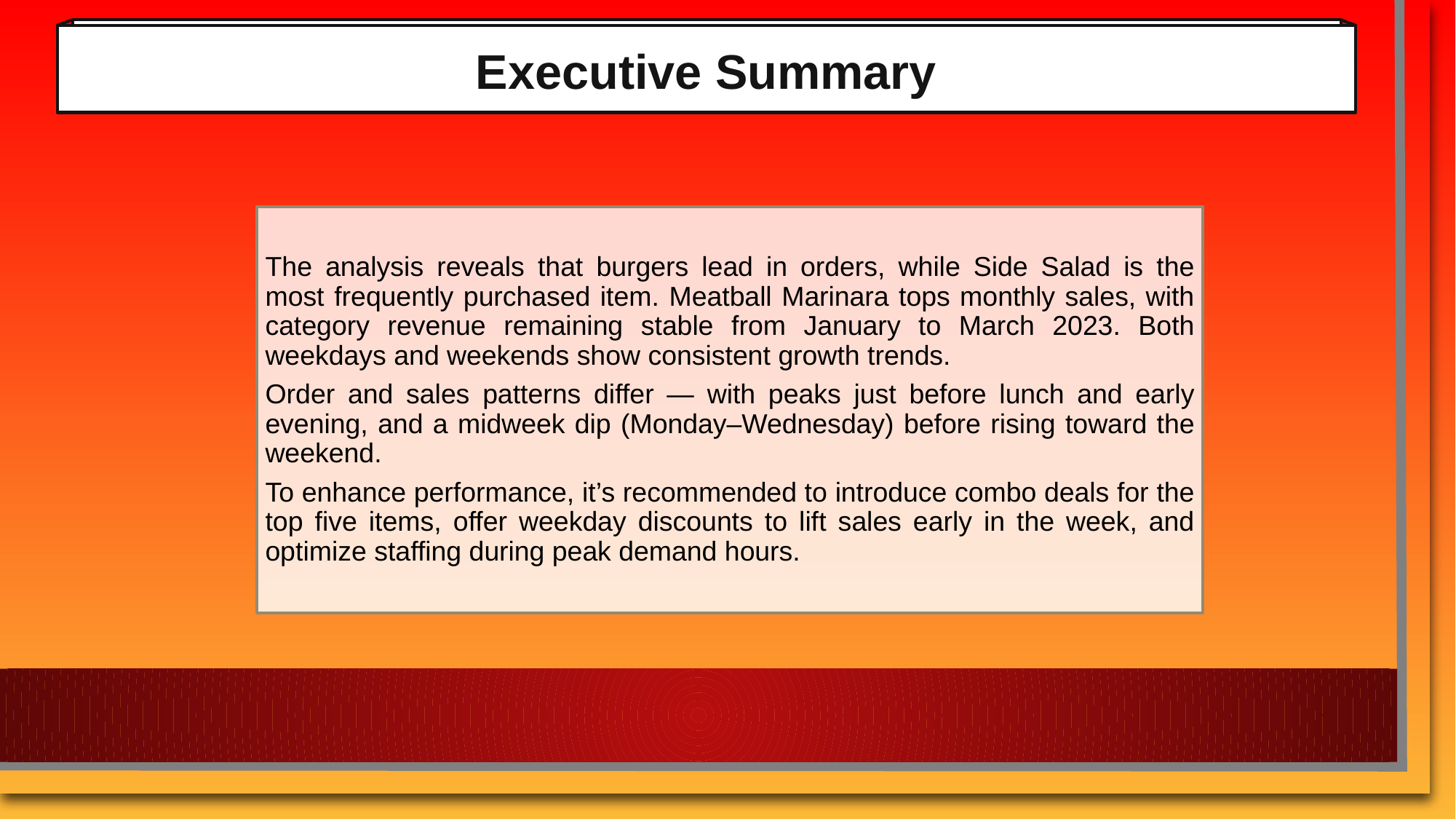

Executive Summary
The analysis reveals that burgers lead in orders, while Side Salad is the most frequently purchased item. Meatball Marinara tops monthly sales, with category revenue remaining stable from January to March 2023. Both weekdays and weekends show consistent growth trends.
Order and sales patterns differ — with peaks just before lunch and early evening, and a midweek dip (Monday–Wednesday) before rising toward the weekend.
To enhance performance, it’s recommended to introduce combo deals for the top five items, offer weekday discounts to lift sales early in the week, and optimize staffing during peak demand hours.